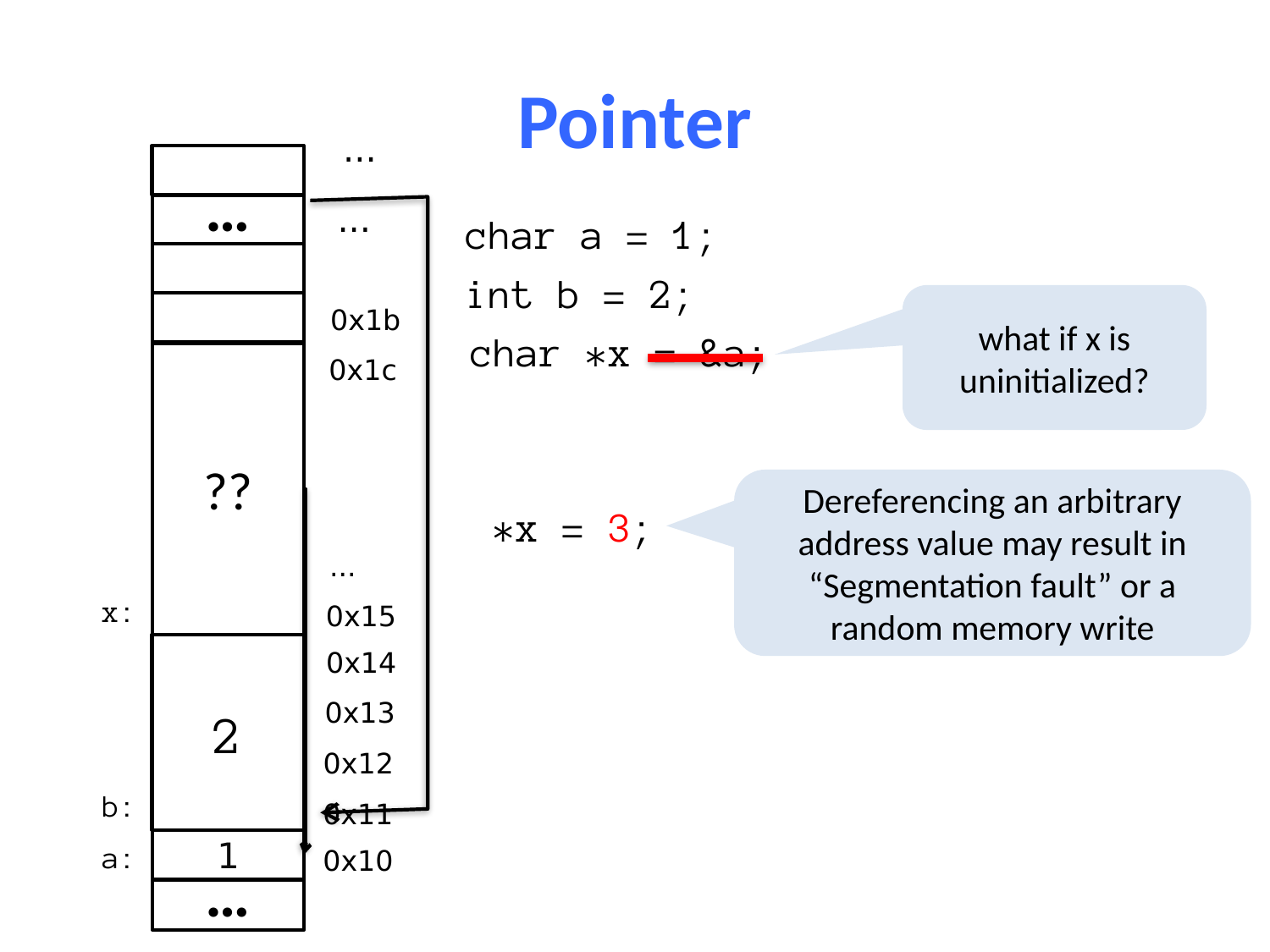

# Pointer
...

...

0x1b
0x1c

...
0x15
0x14
0x13
0x12
0x11
0x10
…

char a = 1;

int b = 2;
what if x is uninitialized?

char *x = &a;
??
Dereferencing an arbitrary address value may result in “Segmentation fault” or a random memory write
*x = 3;
x:
2
b:
1
a:
…